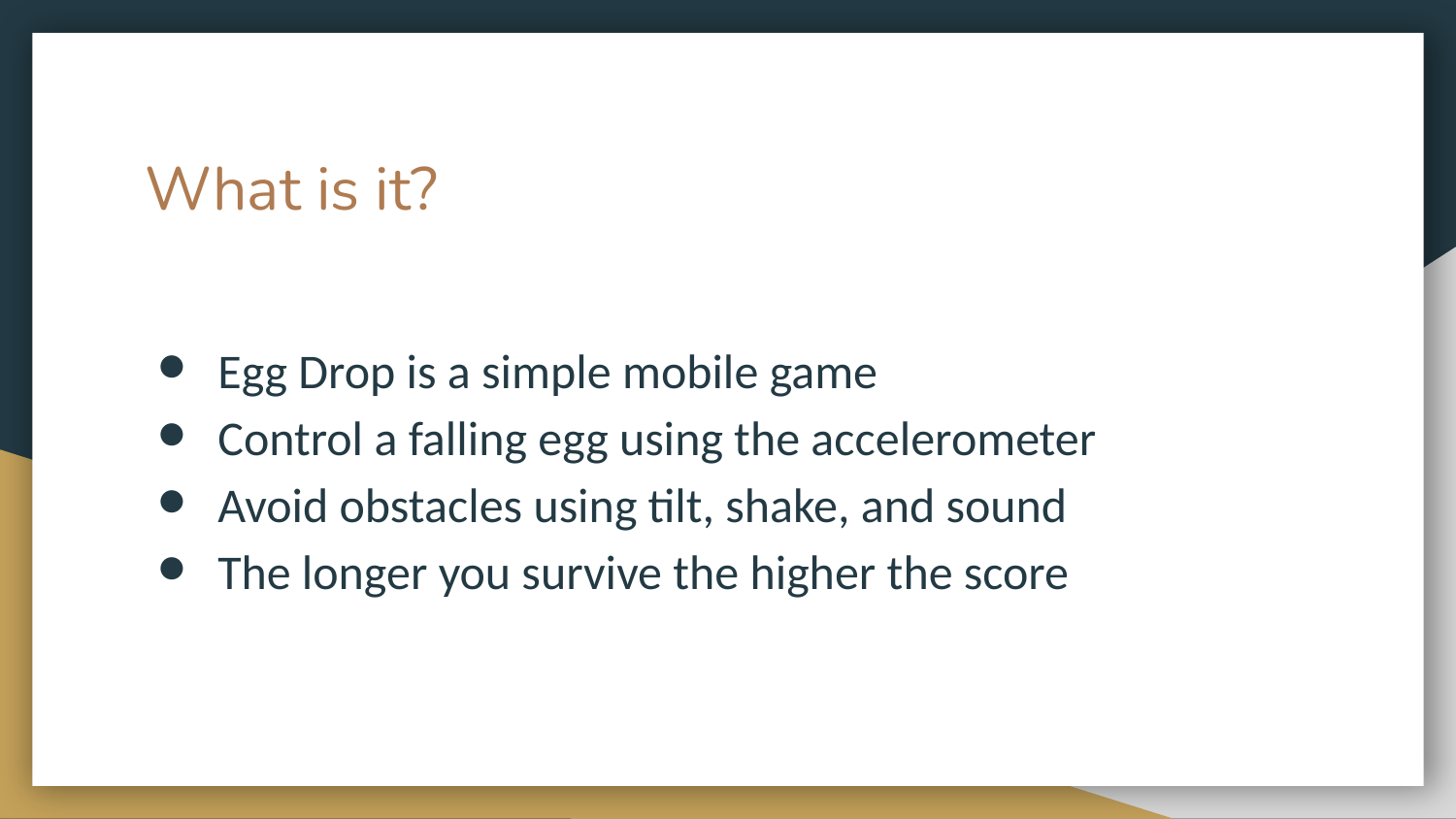

# What is it?
Egg Drop is a simple mobile game
Control a falling egg using the accelerometer
Avoid obstacles using tilt, shake, and sound
The longer you survive the higher the score